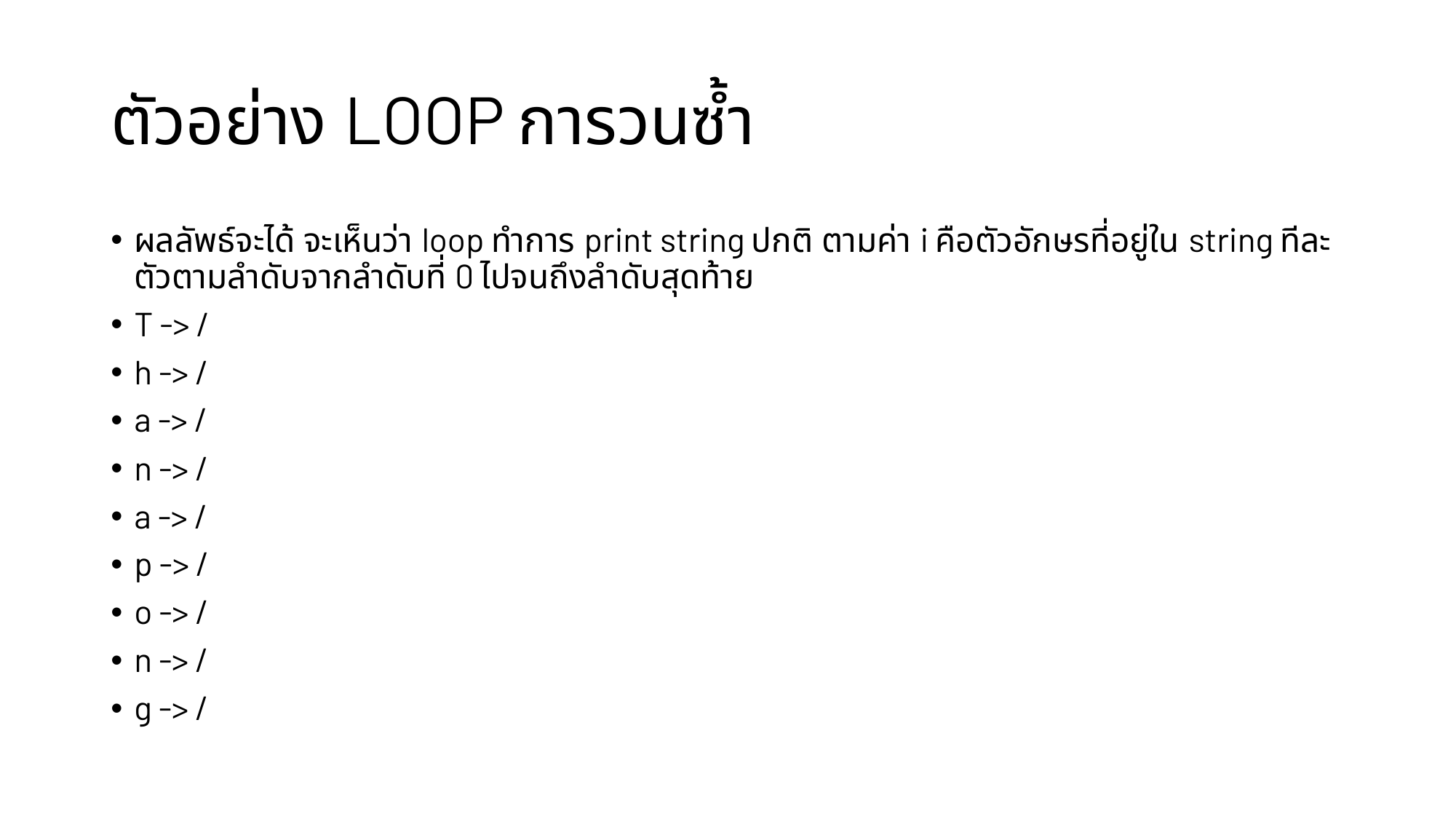

# ตัวอย่าง LOOP การวนซ้ำ
ผลลัพธ์จะได้ จะเห็นว่า loop ทำการ print string ปกติ ตามค่า i คือตัวอักษรที่อยู่ใน string ทีละตัวตามลำดับจากลำดับที่ 0 ไปจนถึงลำดับสุดท้าย
T -> /
h -> /
a -> /
n -> /
a -> /
p -> /
o -> /
n -> /
g -> /